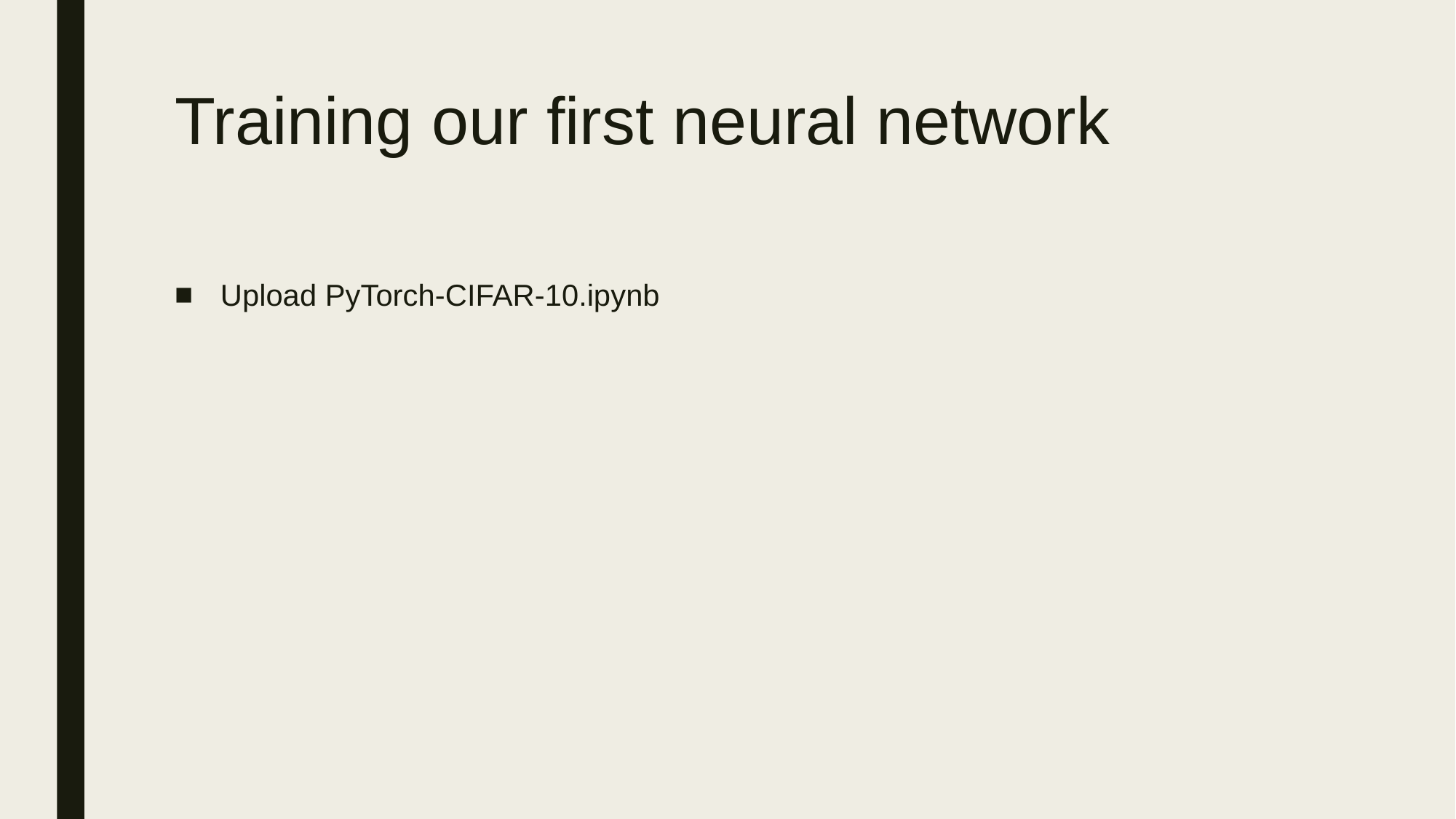

# Training our first neural network
Upload PyTorch-CIFAR-10.ipynb